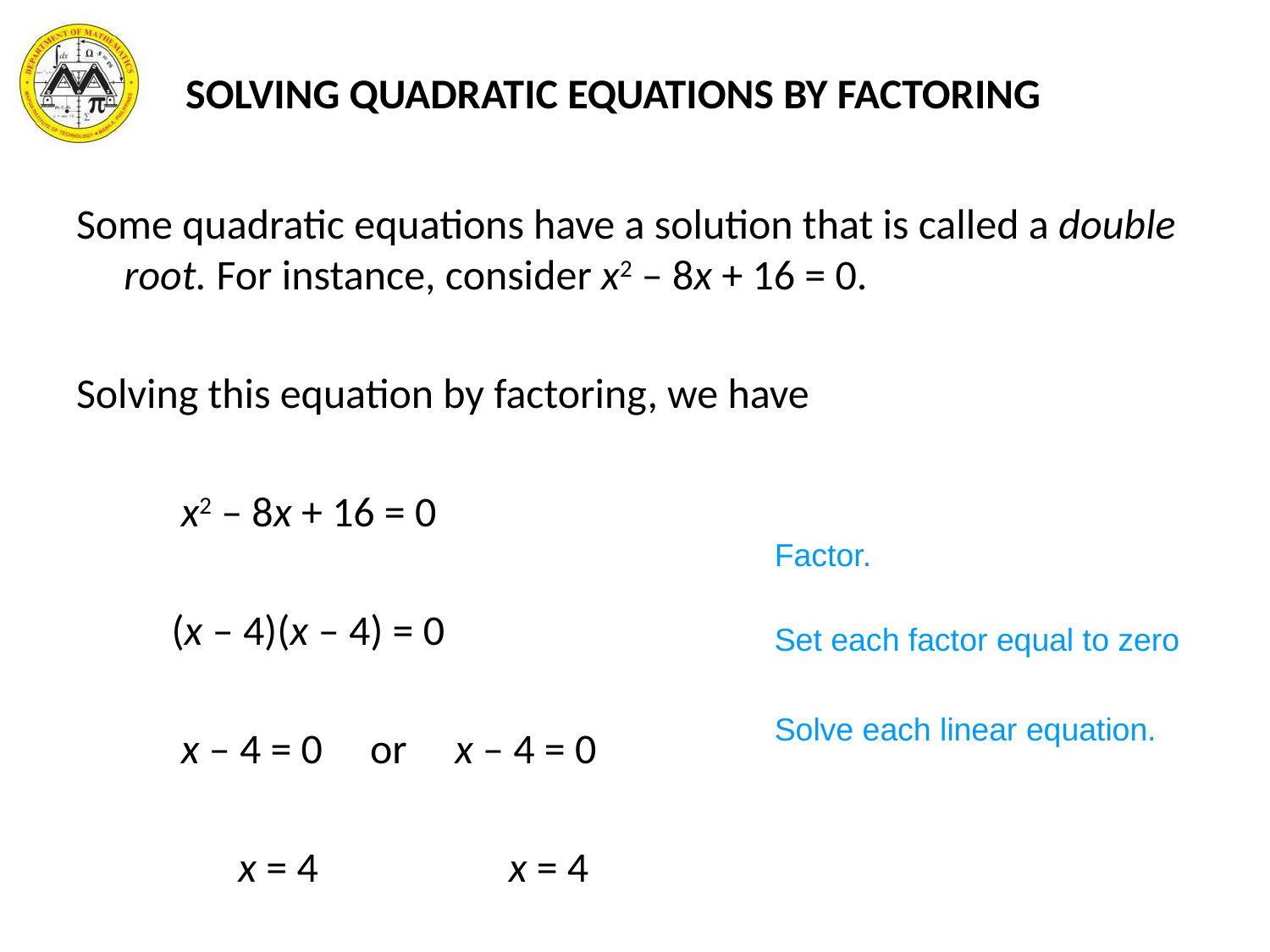

# SOLVING QUADRATIC EQUATIONS BY FACTORING
Some quadratic equations have a solution that is called a double root. For instance, consider x2 – 8x + 16 = 0.

Solving this equation by factoring, we have

           x2 – 8x + 16 = 0

          (x – 4)(x – 4) = 0

           x – 4 = 0     or     x – 4 = 0

                 x = 4                    x = 4

Factor.
Set each factor equal to zero
Solve each linear equation.